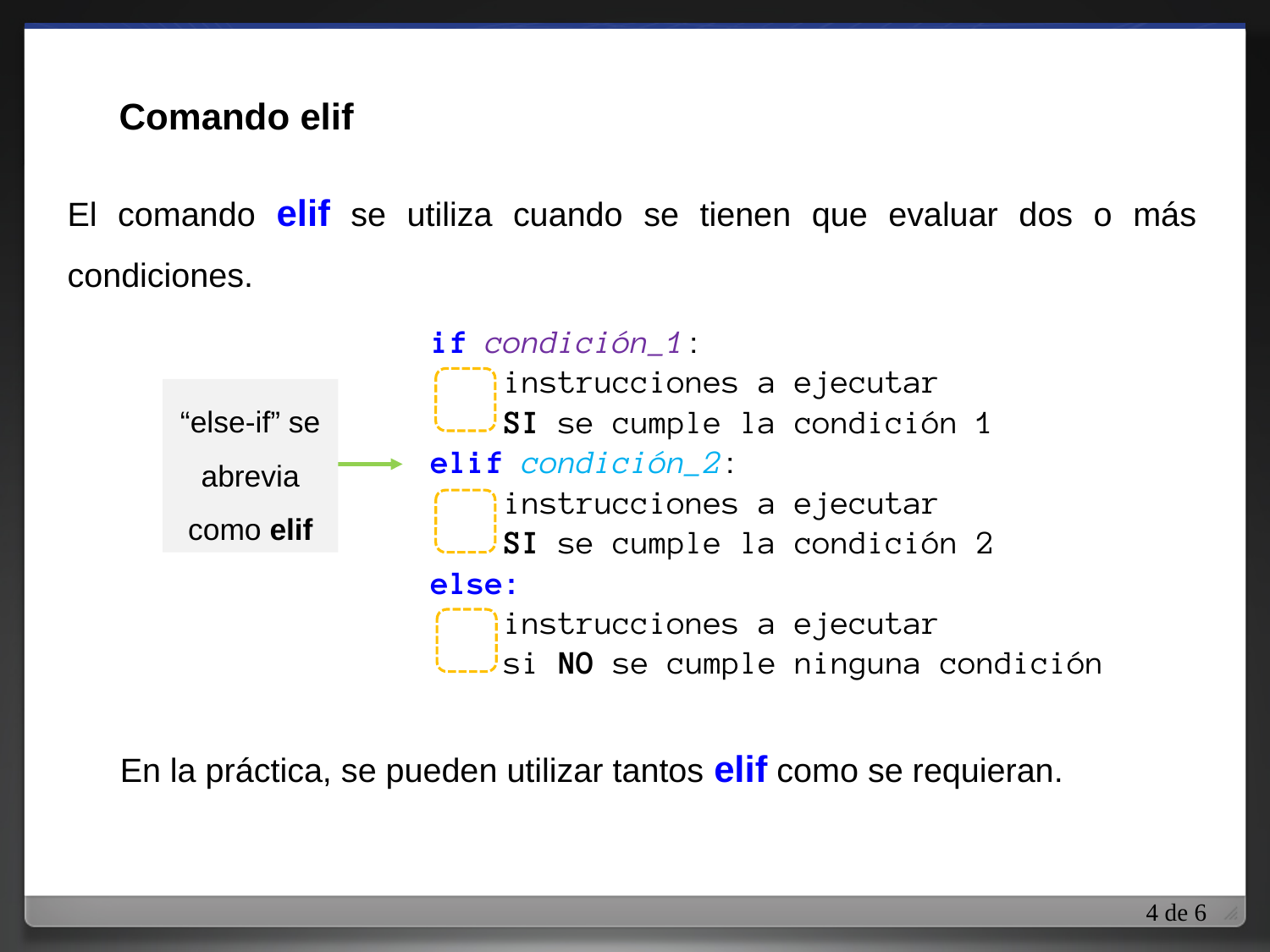

Comando elif
El comando elif se utiliza cuando se tienen que evaluar dos o más condiciones.
if condición_1:
    instrucciones a ejecutar
    SI se cumple la condición 1
elif condición_2:
    instrucciones a ejecutar
    SI se cumple la condición 2
else:
    instrucciones a ejecutar
    si NO se cumple ninguna condición

“else-if” se abrevia como elif

En la práctica, se pueden utilizar tantos elif como se requieran.
4 de 6